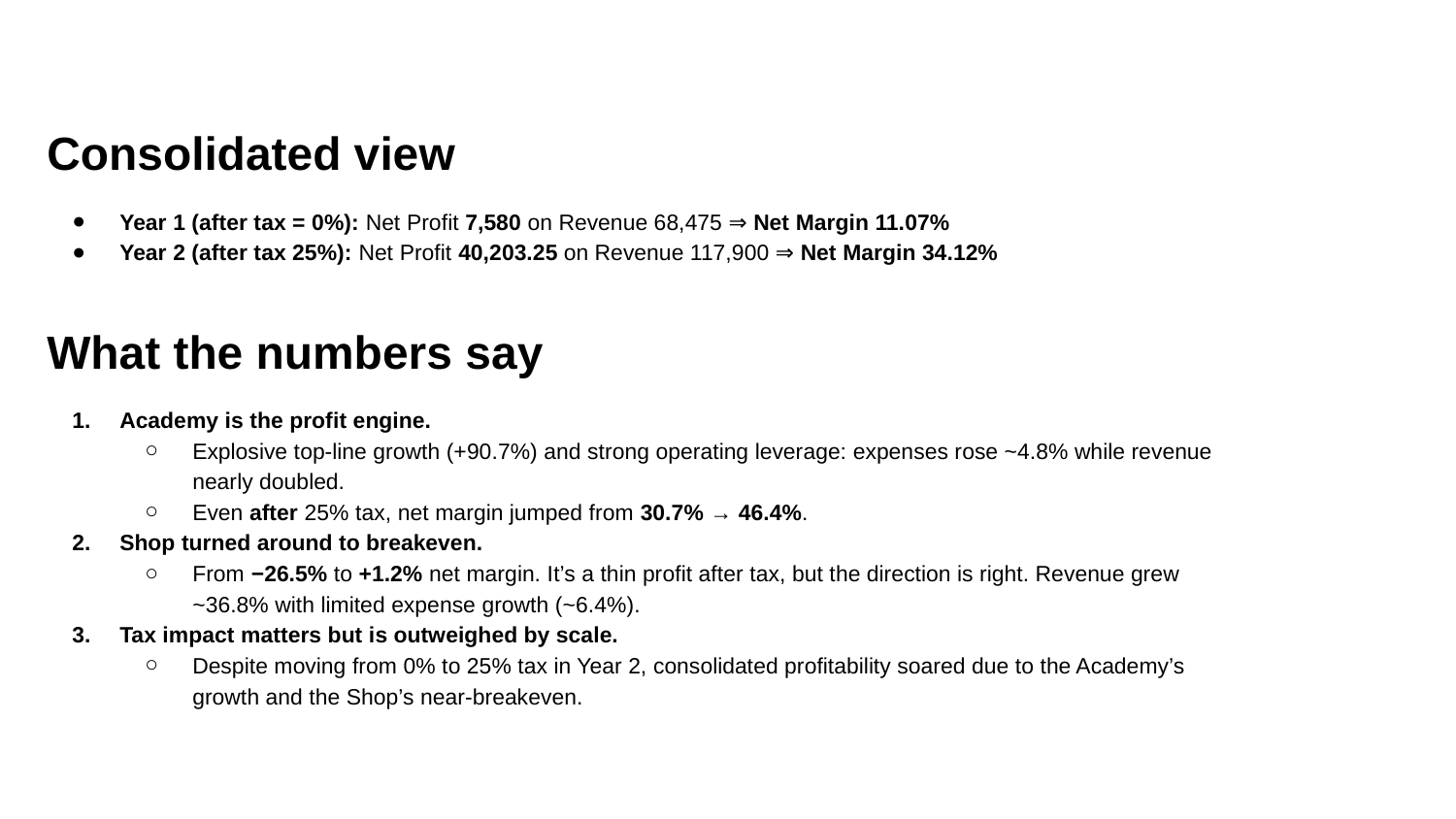

# Consolidated view
Year 1 (after tax = 0%): Net Profit 7,580 on Revenue 68,475 ⇒ Net Margin 11.07%
Year 2 (after tax 25%): Net Profit 40,203.25 on Revenue 117,900 ⇒ Net Margin 34.12%
What the numbers say
Academy is the profit engine.
Explosive top-line growth (+90.7%) and strong operating leverage: expenses rose ~4.8% while revenue nearly doubled.
Even after 25% tax, net margin jumped from 30.7% → 46.4%.
Shop turned around to breakeven.
From −26.5% to +1.2% net margin. It’s a thin profit after tax, but the direction is right. Revenue grew ~36.8% with limited expense growth (~6.4%).
Tax impact matters but is outweighed by scale.
Despite moving from 0% to 25% tax in Year 2, consolidated profitability soared due to the Academy’s growth and the Shop’s near-breakeven.